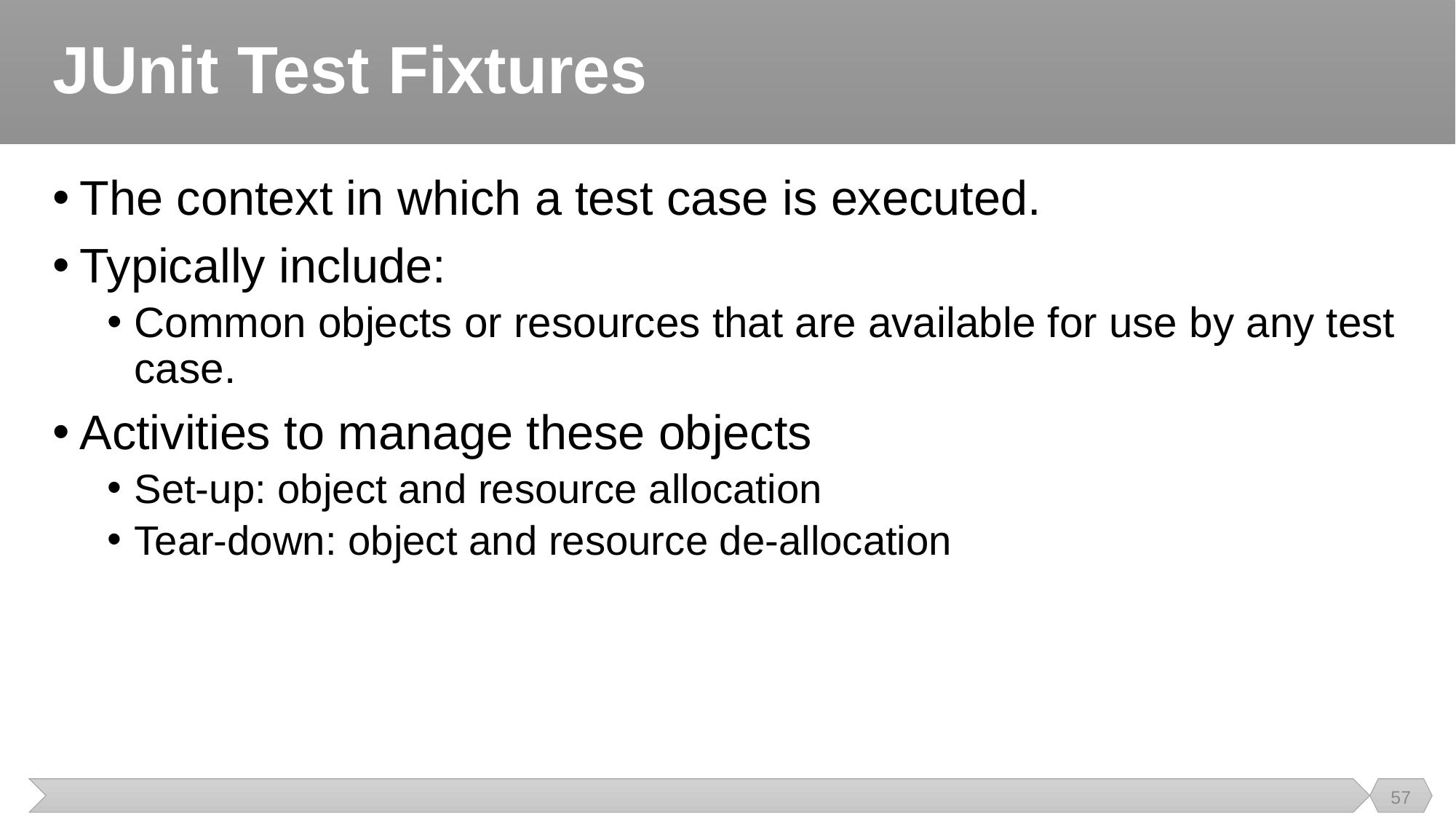

# JUnit Test Fixtures
The context in which a test case is executed.
Typically include:
Common objects or resources that are available for use by any test case.
Activities to manage these objects
Set-up: object and resource allocation
Tear-down: object and resource de-allocation
57